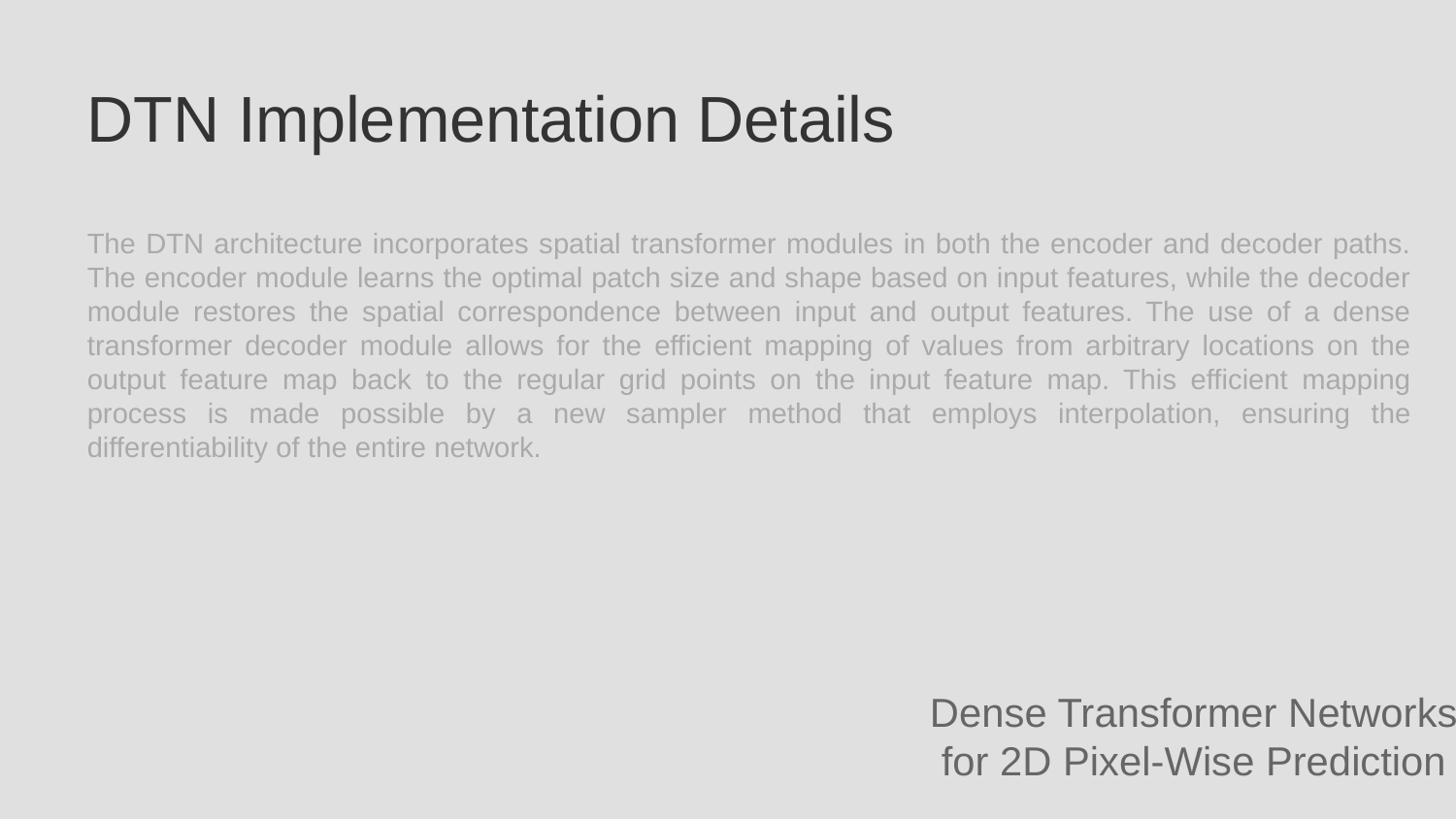

DTN Implementation Details
The DTN architecture incorporates spatial transformer modules in both the encoder and decoder paths. The encoder module learns the optimal patch size and shape based on input features, while the decoder module restores the spatial correspondence between input and output features. The use of a dense transformer decoder module allows for the efficient mapping of values from arbitrary locations on the output feature map back to the regular grid points on the input feature map. This efficient mapping process is made possible by a new sampler method that employs interpolation, ensuring the differentiability of the entire network.
Dense Transformer Networks for 2D Pixel-Wise Prediction